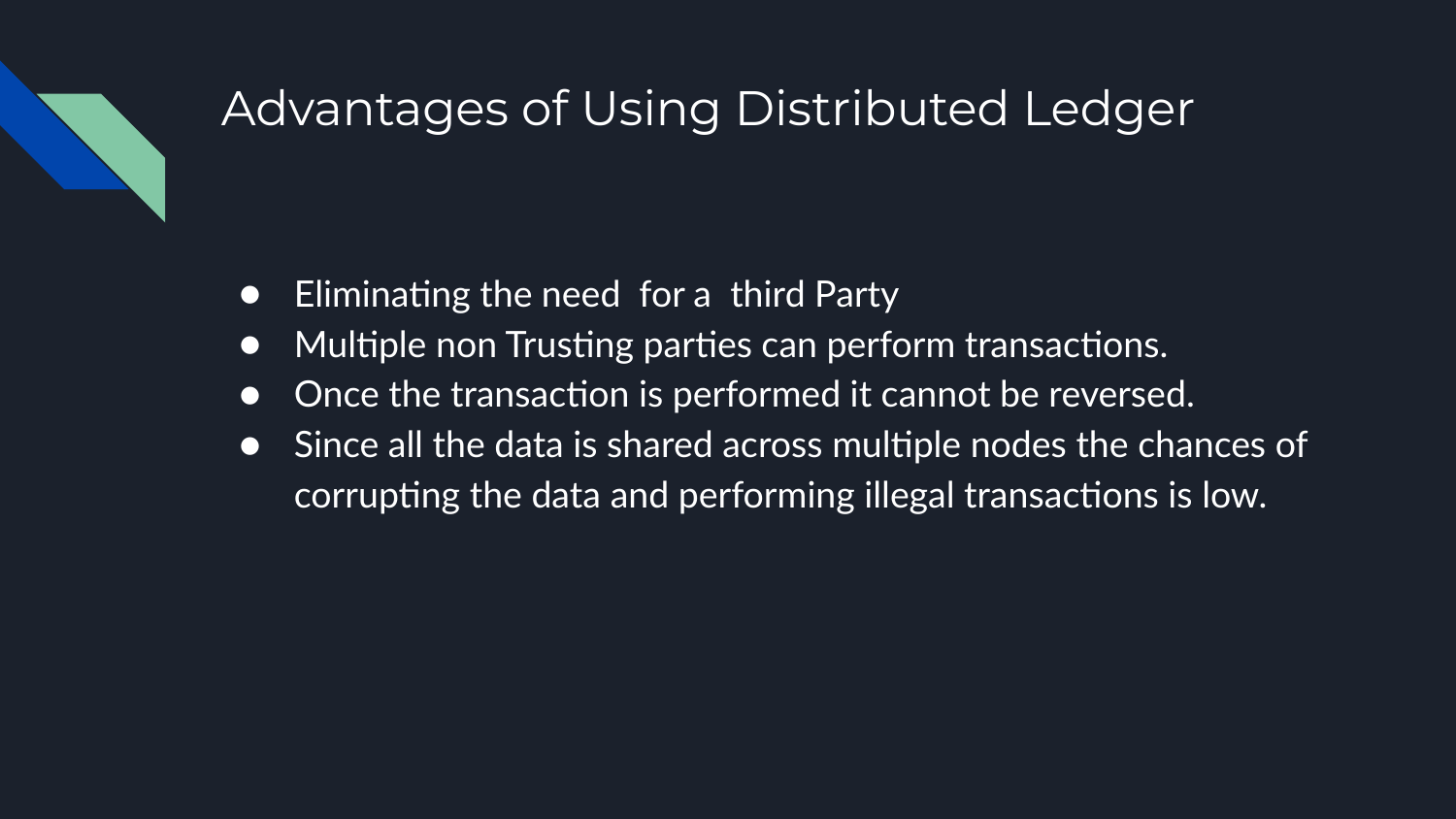

# Advantages of Using Distributed Ledger
Eliminating the need  for a  third Party
Multiple non Trusting parties can perform transactions.
Once the transaction is performed it cannot be reversed.
Since all the data is shared across multiple nodes the chances of corrupting the data and performing illegal transactions is low.